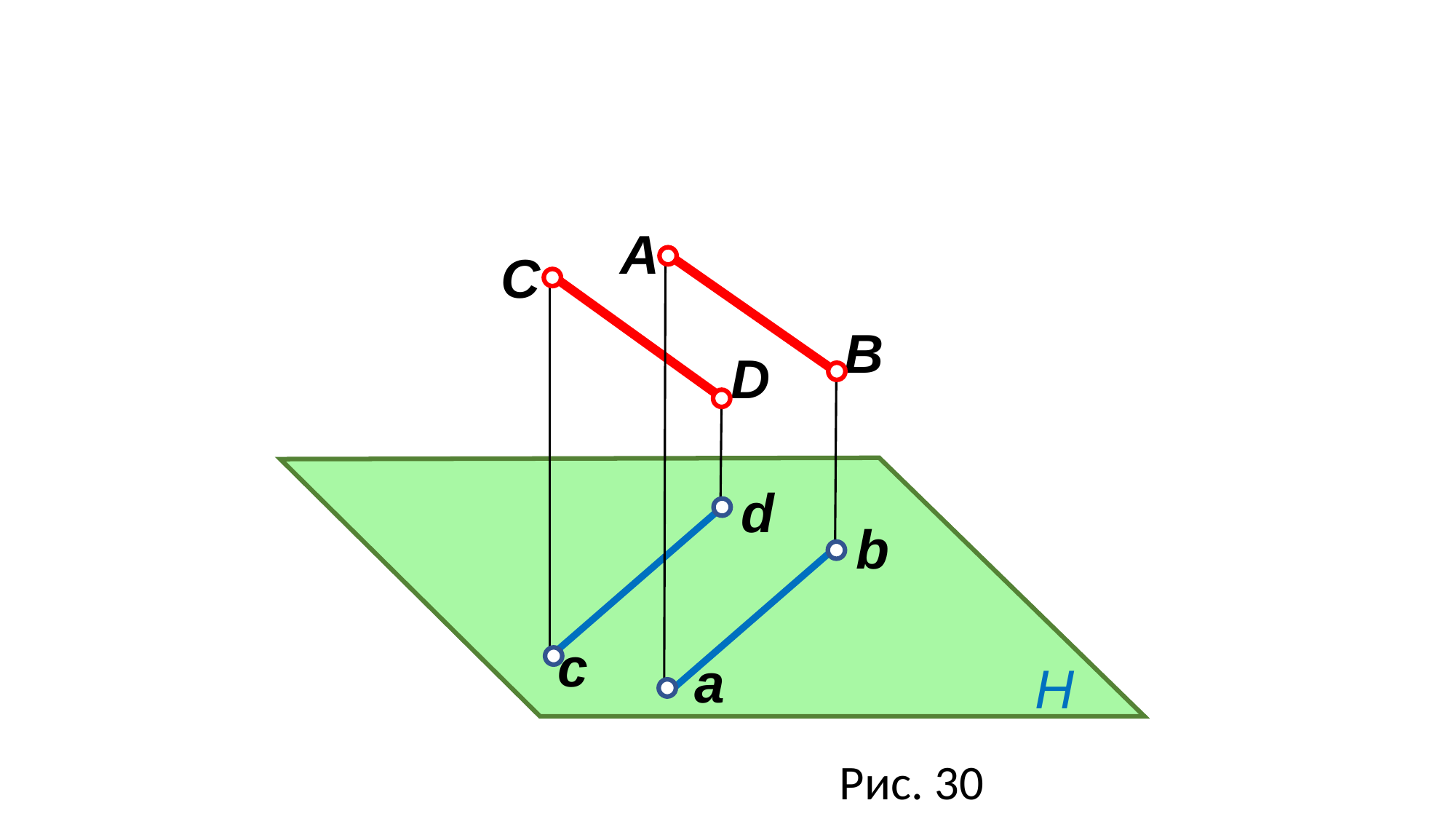

A
С

B
D

d

b

c
a

H

Рис. 30